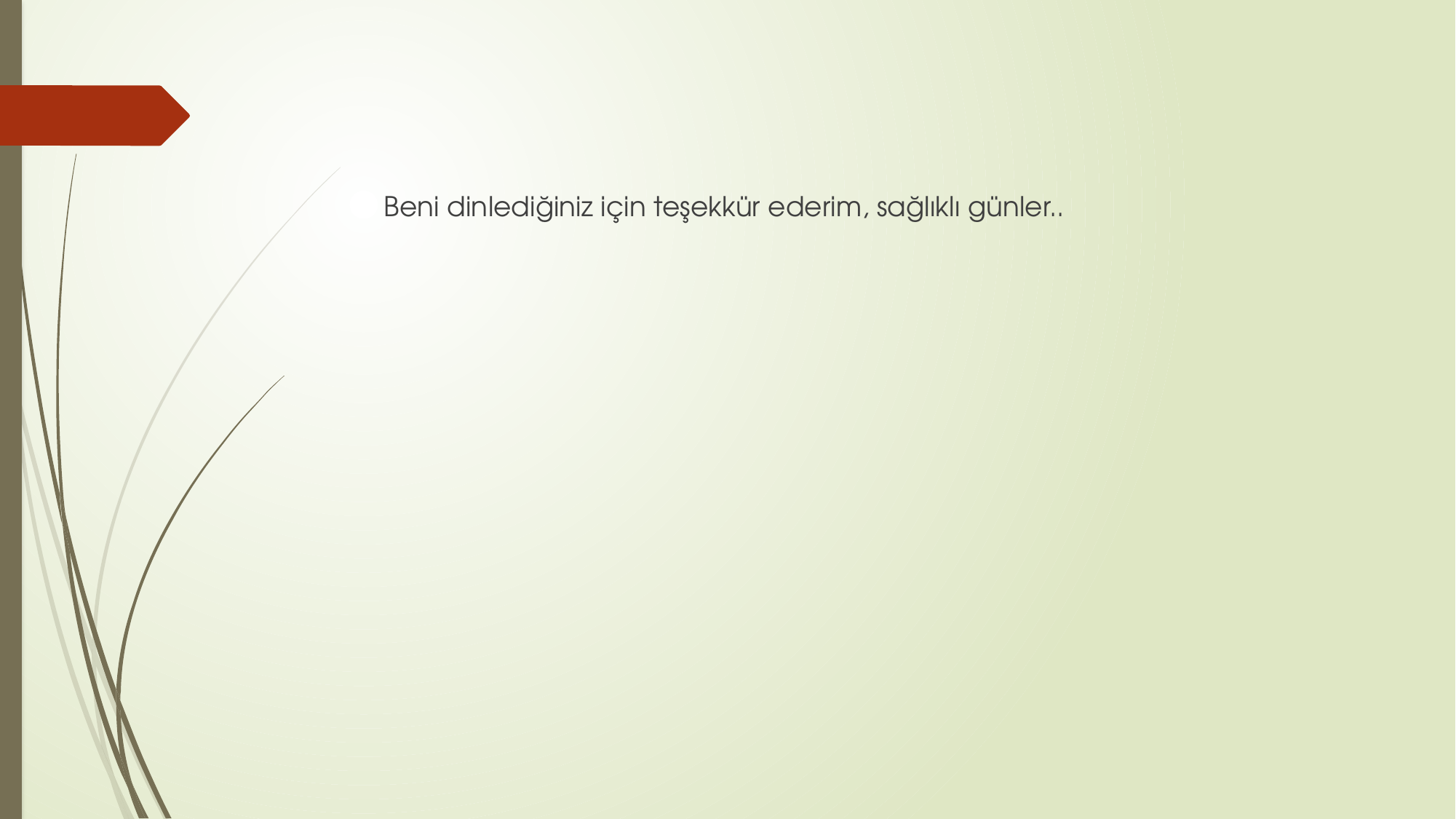

Beni dinlediğiniz için teşekkür ederim, sağlıklı günler..